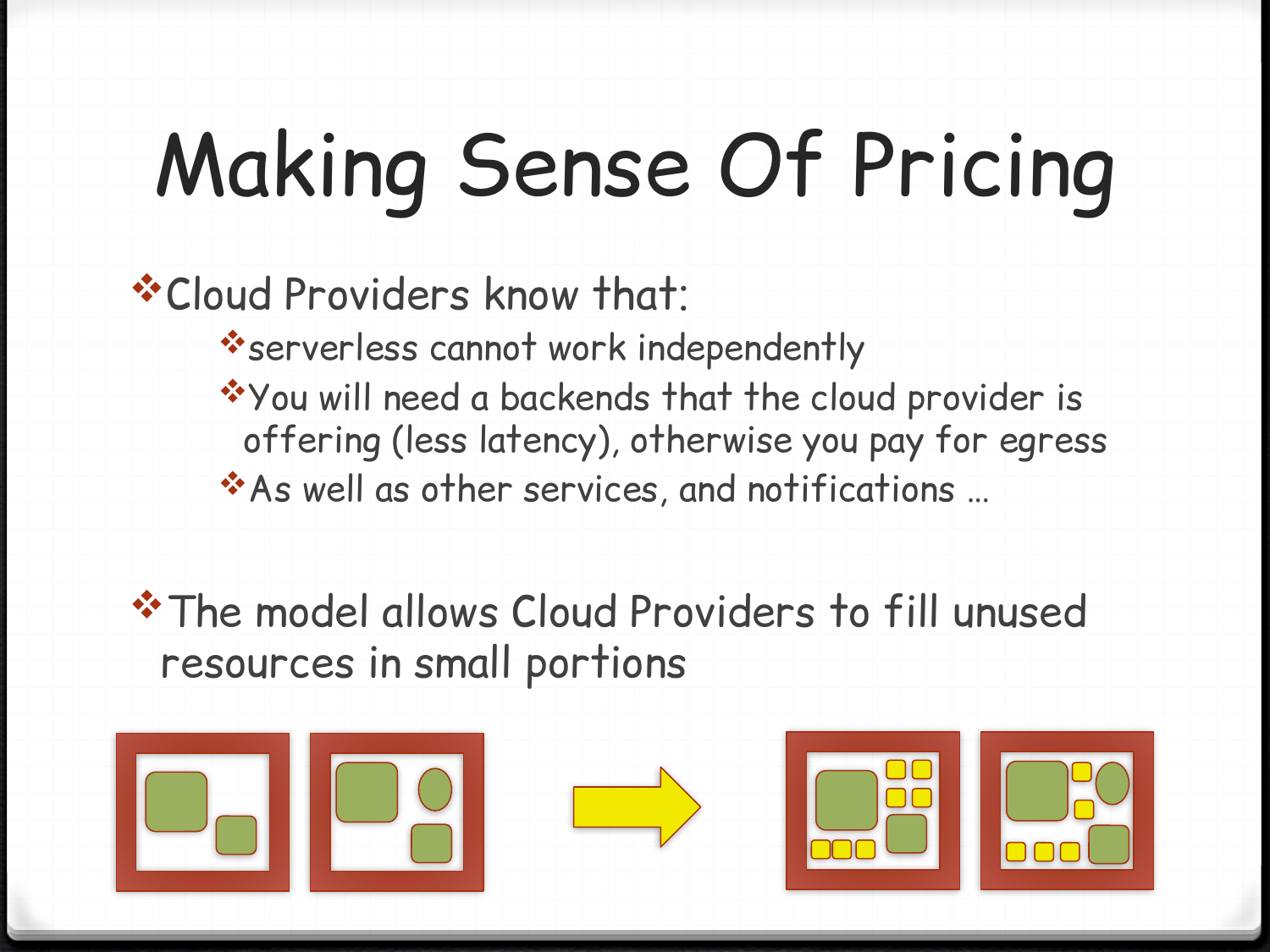

# Making Sense Of Pricing
Cloud Providers know that:
serverless cannot work independently
You will need a backends that the cloud provider is offering (less latency), otherwise you pay for egress
As well as other services, and notifications …

The model allows Cloud Providers to fill unused resources in small portions